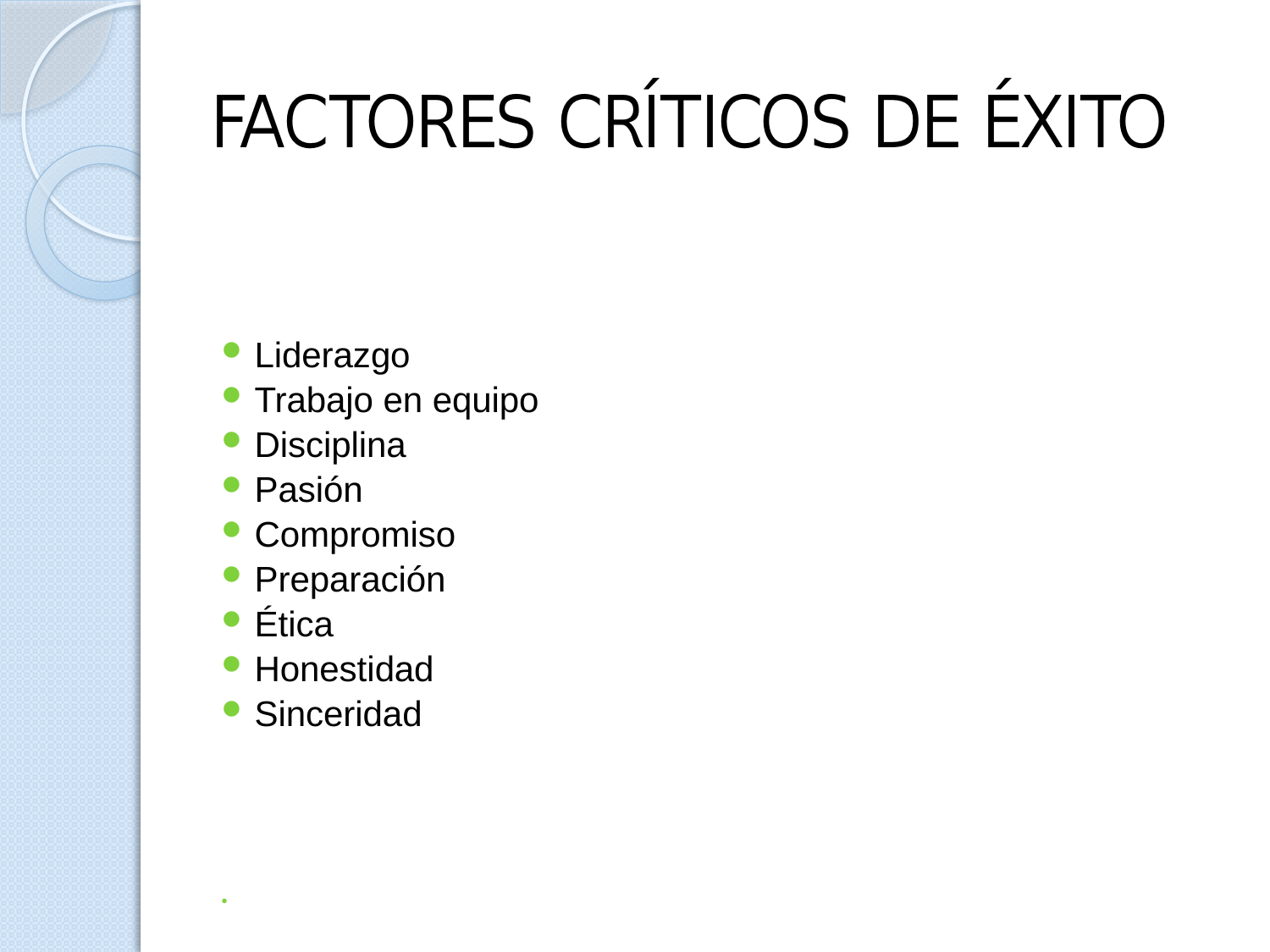

# FACTORES CRÍTICOS DE ÉXITO
Liderazgo
Trabajo en equipo
Disciplina
Pasión
Compromiso
Preparación
Ética
Honestidad
Sinceridad